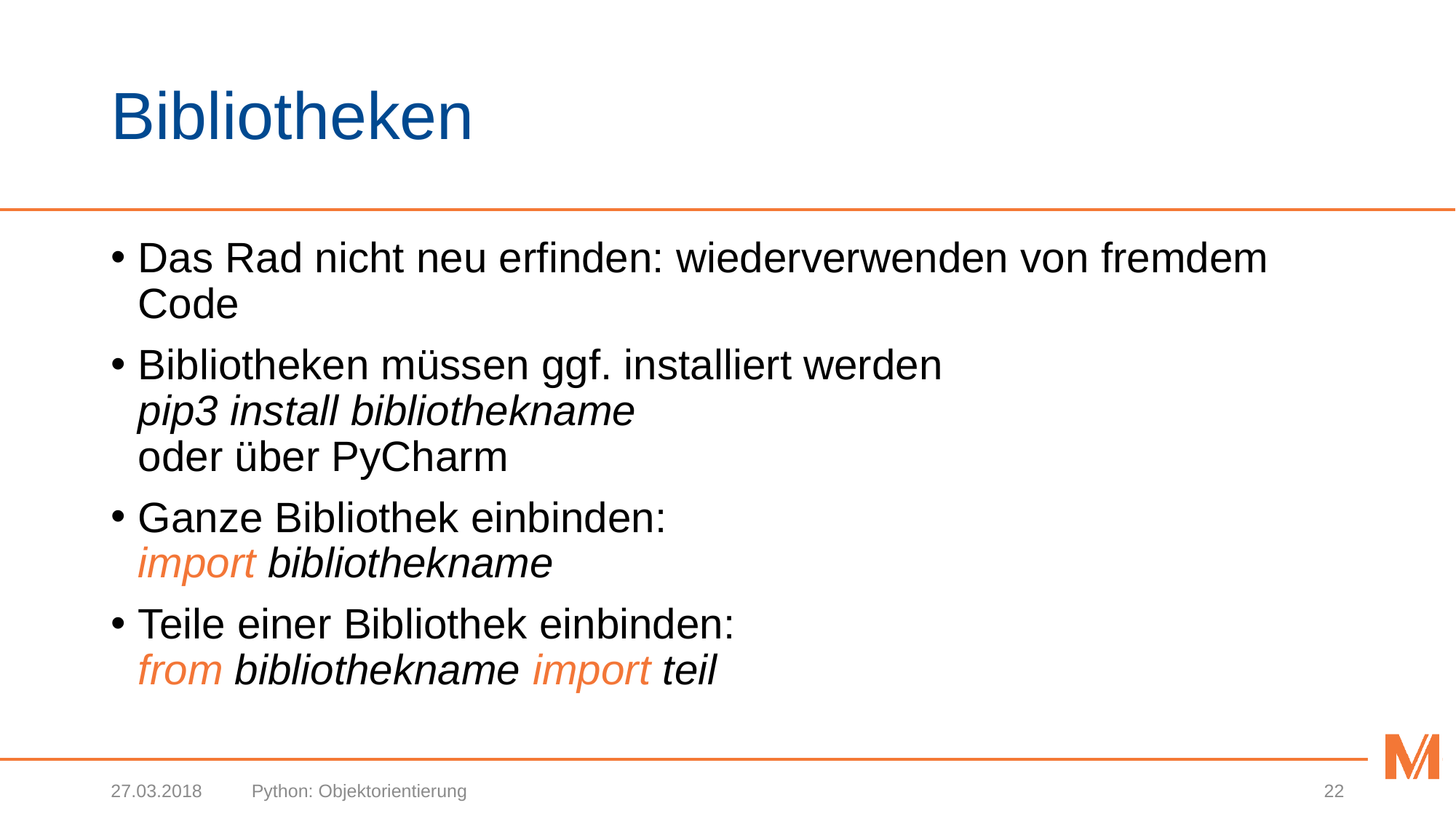

# Bibliotheken
Das Rad nicht neu erfinden: wiederverwenden von fremdem Code
Bibliotheken müssen ggf. installiert werden
pip3 install bibliothekname
oder über PyCharm
Ganze Bibliothek einbinden:
import bibliothekname
Teile einer Bibliothek einbinden:
from bibliothekname import teil

27.03.2018
Python: Objektorientierung
22